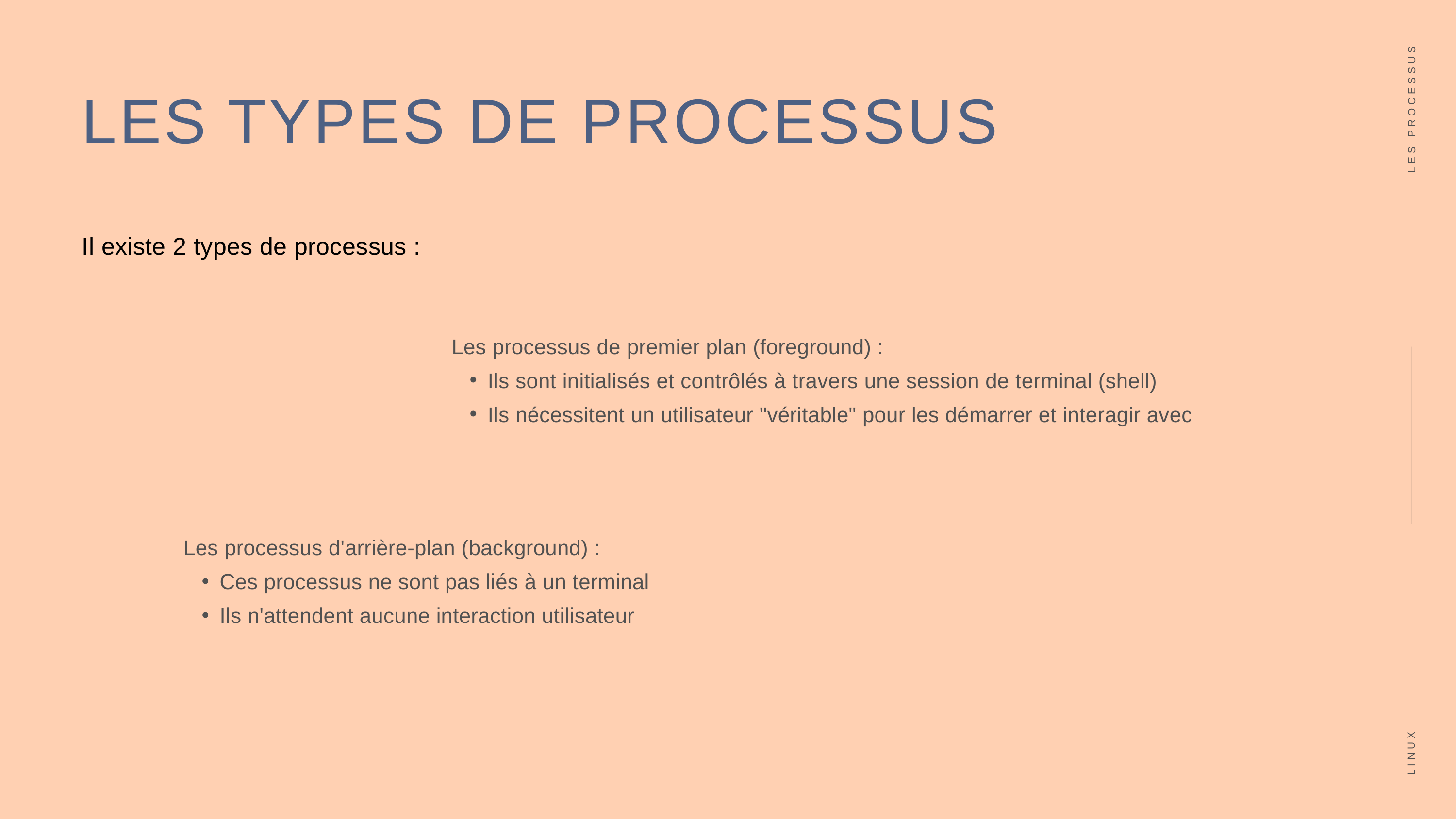

LES TYPES DE PROCESSUS
LES PROCESSUS
Il existe 2 types de processus :
Les processus de premier plan (foreground) :
Ils sont initialisés et contrôlés à travers une session de terminal (shell)
Ils nécessitent un utilisateur "véritable" pour les démarrer et interagir avec

Les processus d'arrière-plan (background) :
Ces processus ne sont pas liés à un terminal
Ils n'attendent aucune interaction utilisateur
LINUX